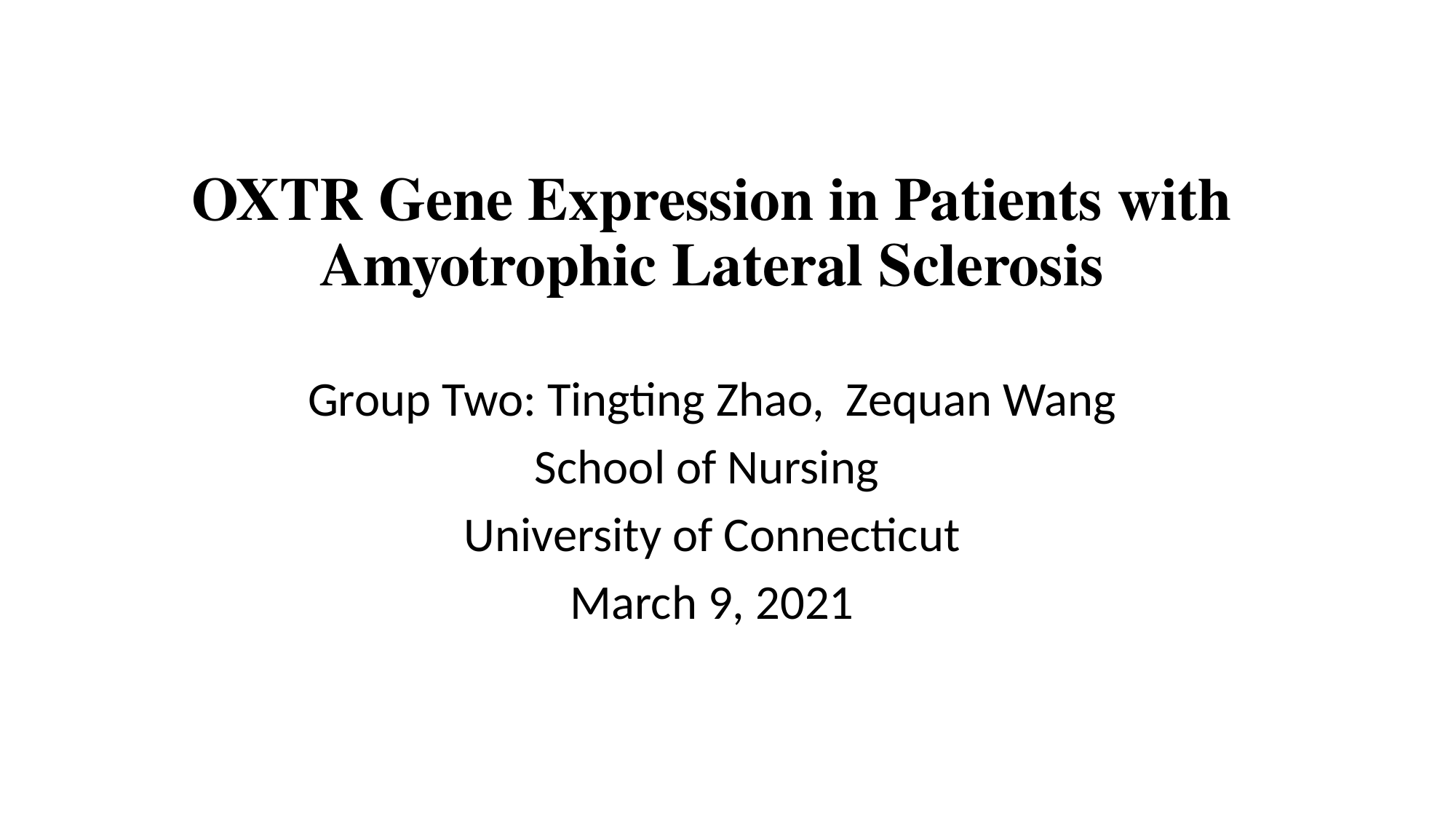

# OXTR Gene Expression in Patients with Amyotrophic Lateral Sclerosis
Group Two: Tingting Zhao,  Zequan Wang
School of Nursing
University of Connecticut
March 9, 2021